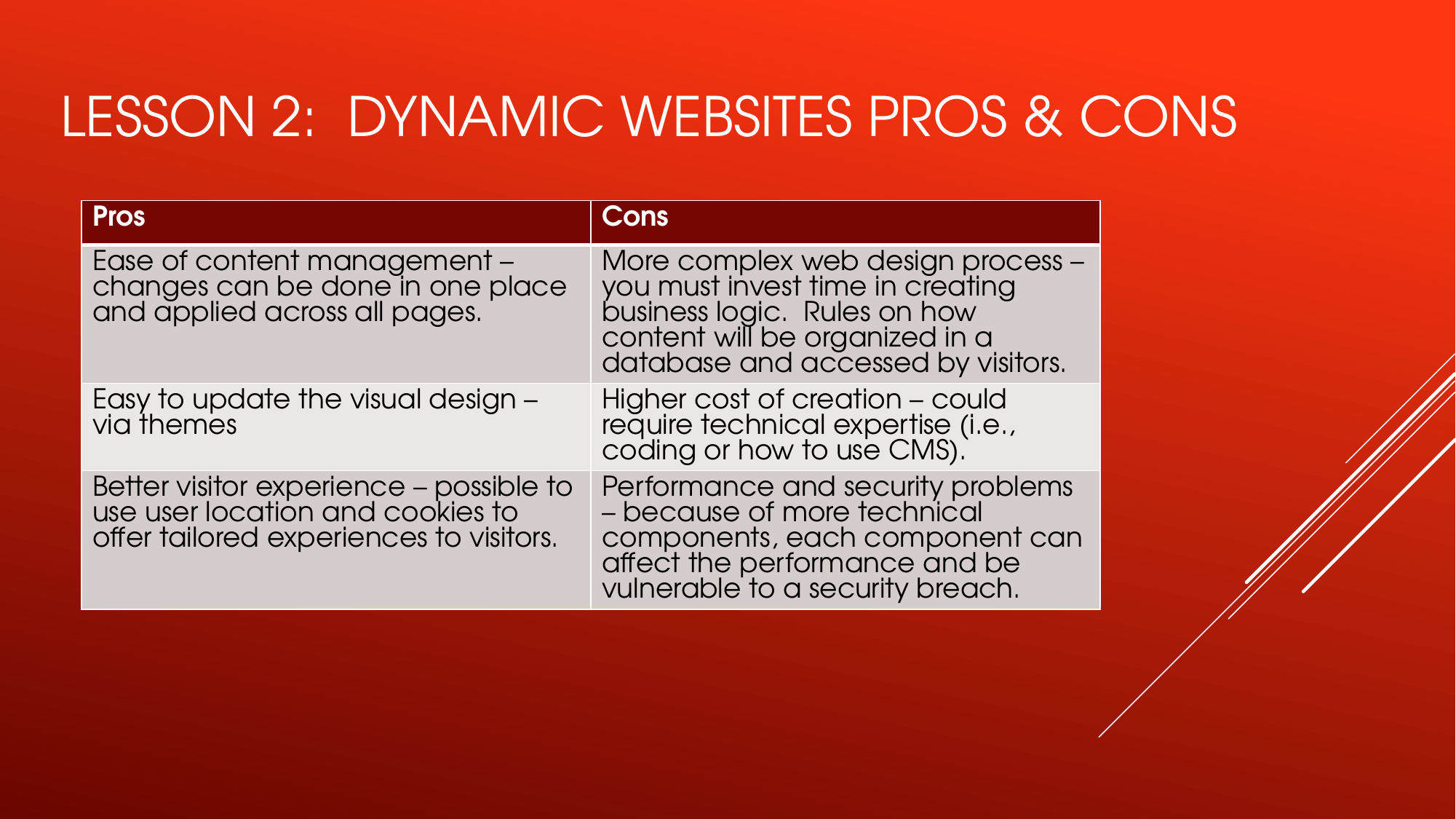

# Lesson 2:  dynamic websites pros & cons
| Pros | Cons |
| --- | --- |
| Ease of content management – changes can be done in one place and applied across all pages. | More complex web design process – you must invest time in creating business logic. Rules on how content will be organized in a database and accessed by visitors. |
| Easy to update the visual design – via themes | Higher cost of creation – could require technical expertise (i.e., coding or how to use CMS). |
| Better visitor experience – possible to use user location and cookies to offer tailored experiences to visitors. | Performance and security problems – because of more technical components, each component can affect the performance and be vulnerable to a security breach. |